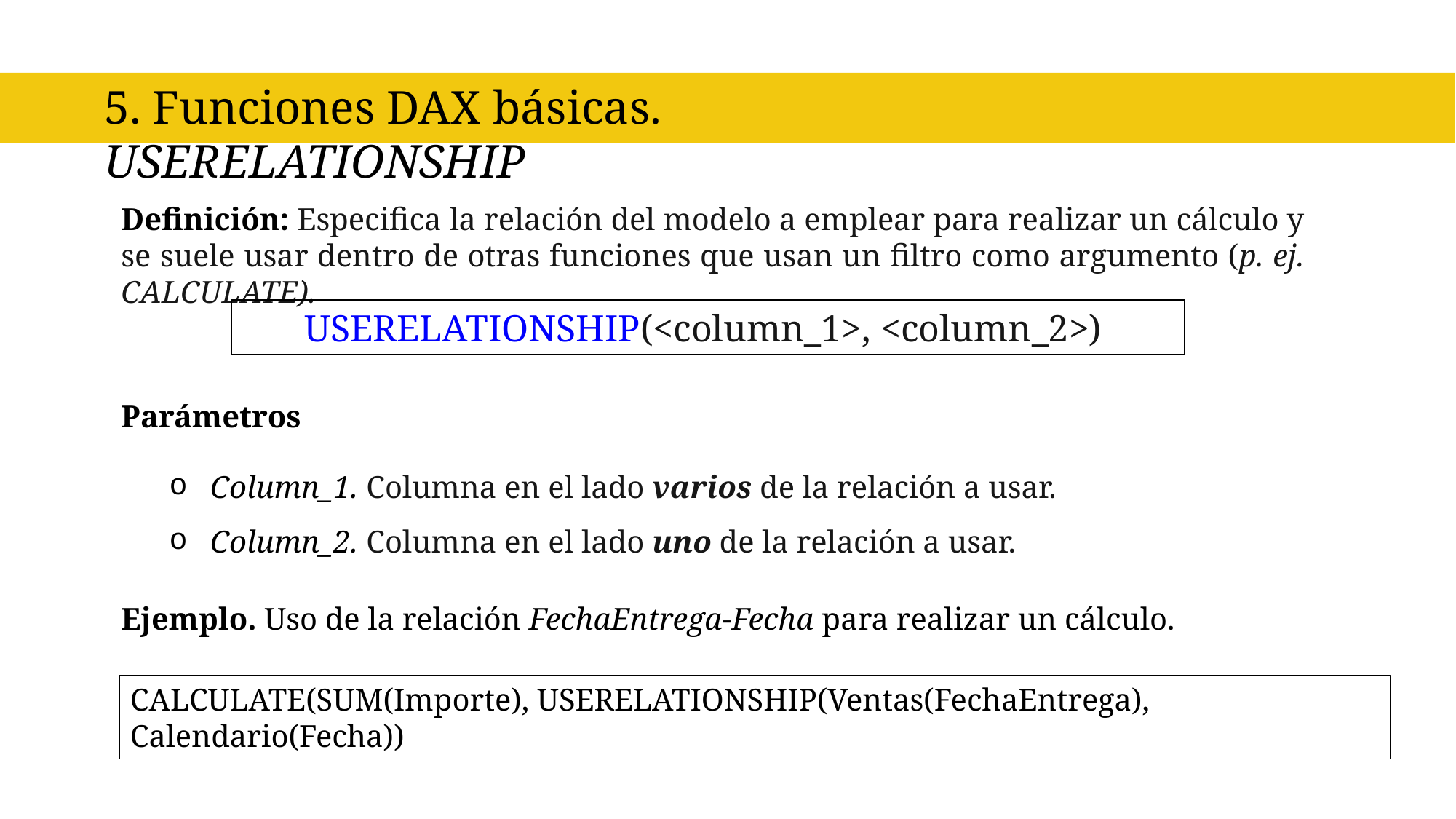

5. Funciones DAX básicas. USERELATIONSHIP
Definición: Especifica la relación del modelo a emplear para realizar un cálculo y se suele usar dentro de otras funciones que usan un filtro como argumento (p. ej. CALCULATE).
USERELATIONSHIP(<column_1>, <column_2>)
Parámetros
Column_1. Columna en el lado varios de la relación a usar.

Column_2. Columna en el lado uno de la relación a usar.
Ejemplo. Uso de la relación FechaEntrega-Fecha para realizar un cálculo.
CALCULATE(SUM(Importe), USERELATIONSHIP(Ventas(FechaEntrega), Calendario(Fecha))